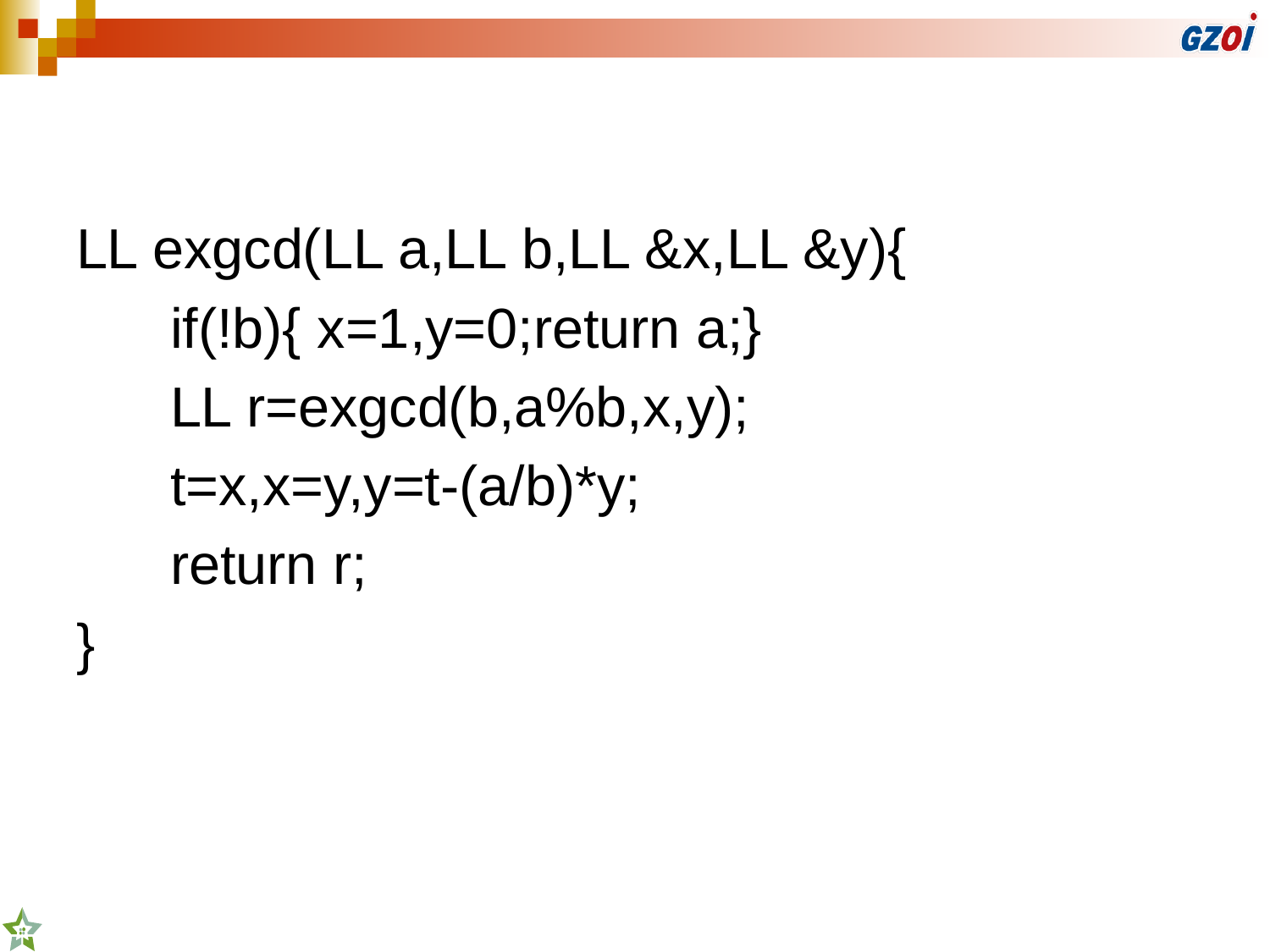

#
LL exgcd(LL a,LL b,LL &x,LL &y){
      if(!b){ x=1,y=0;return a;}
      LL r=exgcd(b,a%b,x,y);
      t=x,x=y,y=t-(a/b)*y;
      return r;
}